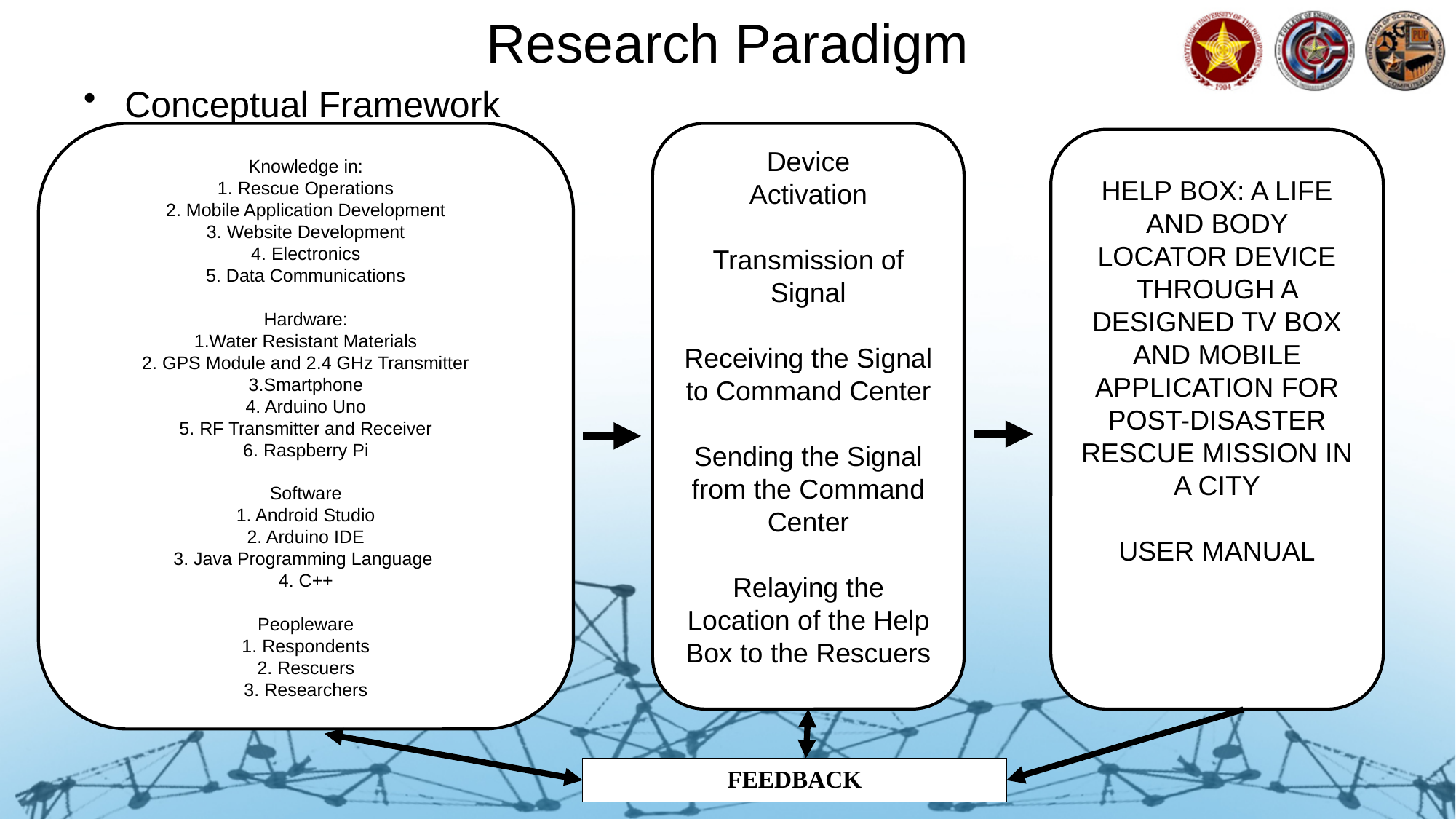

# Research Paradigm
Conceptual Framework
Knowledge in:
1. Rescue Operations
2. Mobile Application Development
3. Website Development
4. Electronics
5. Data Communications

Hardware:
1.Water Resistant Materials
2. GPS Module and 2.4 GHz Transmitter
3.Smartphone
4. Arduino Uno
5. RF Transmitter and Receiver
6. Raspberry Pi

Software
1. Android Studio
2. Arduino IDE
3. Java Programming Language
4. C++

Peopleware
1. Respondents
2. Rescuers
3. Researchers
Device
Activation

Transmission of Signal

Receiving the Signal to Command Center

Sending the Signal from the Command Center

Relaying the Location of the Help Box to the Rescuers

HELP BOX: A LIFE AND BODY LOCATOR DEVICE THROUGH A DESIGNED TV BOX AND MOBILE APPLICATION FOR POST-DISASTER RESCUE MISSION IN A CITY

USER MANUAL
FEEDBACK